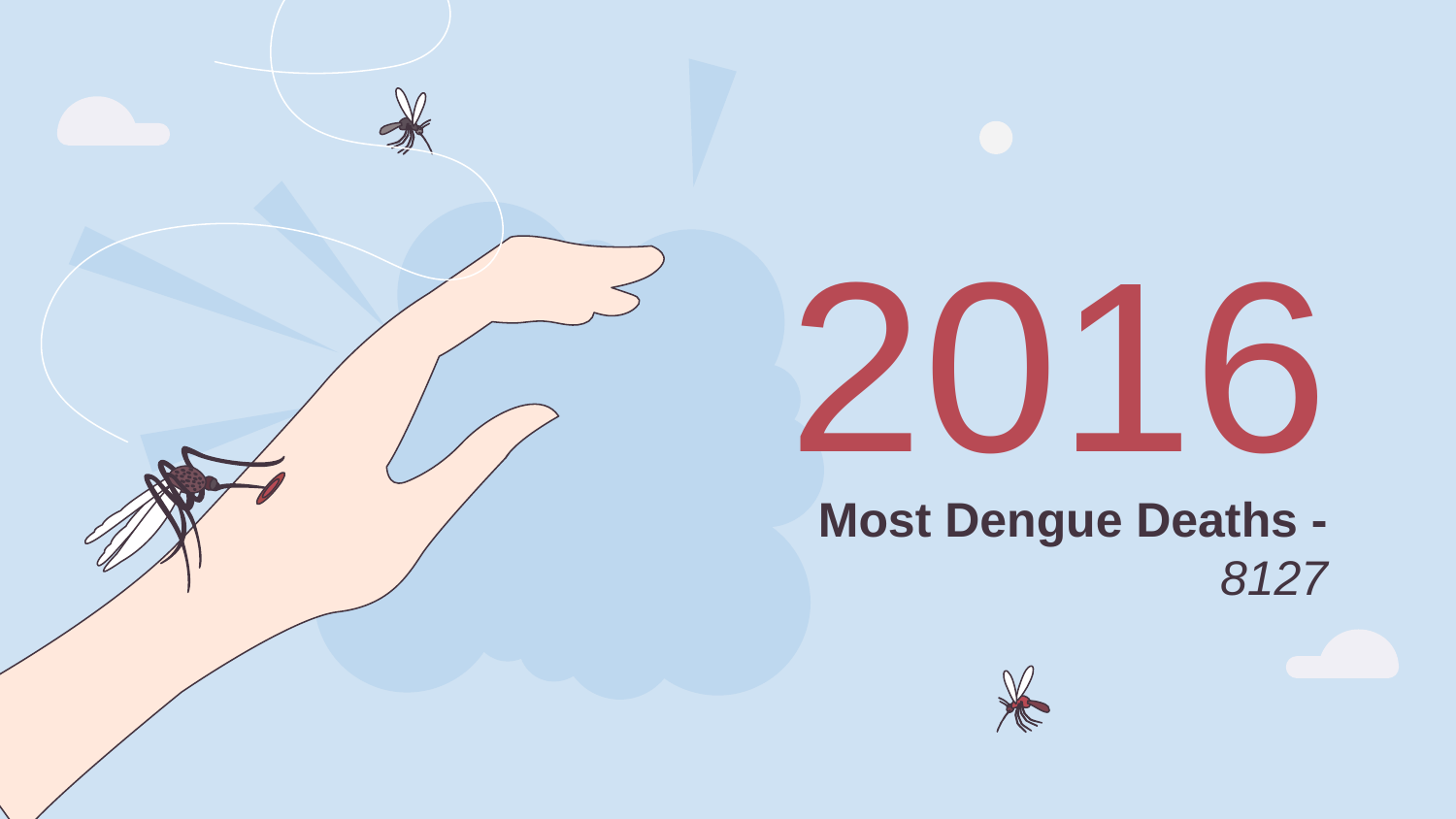

# 2016

Most Dengue Deaths - 8127